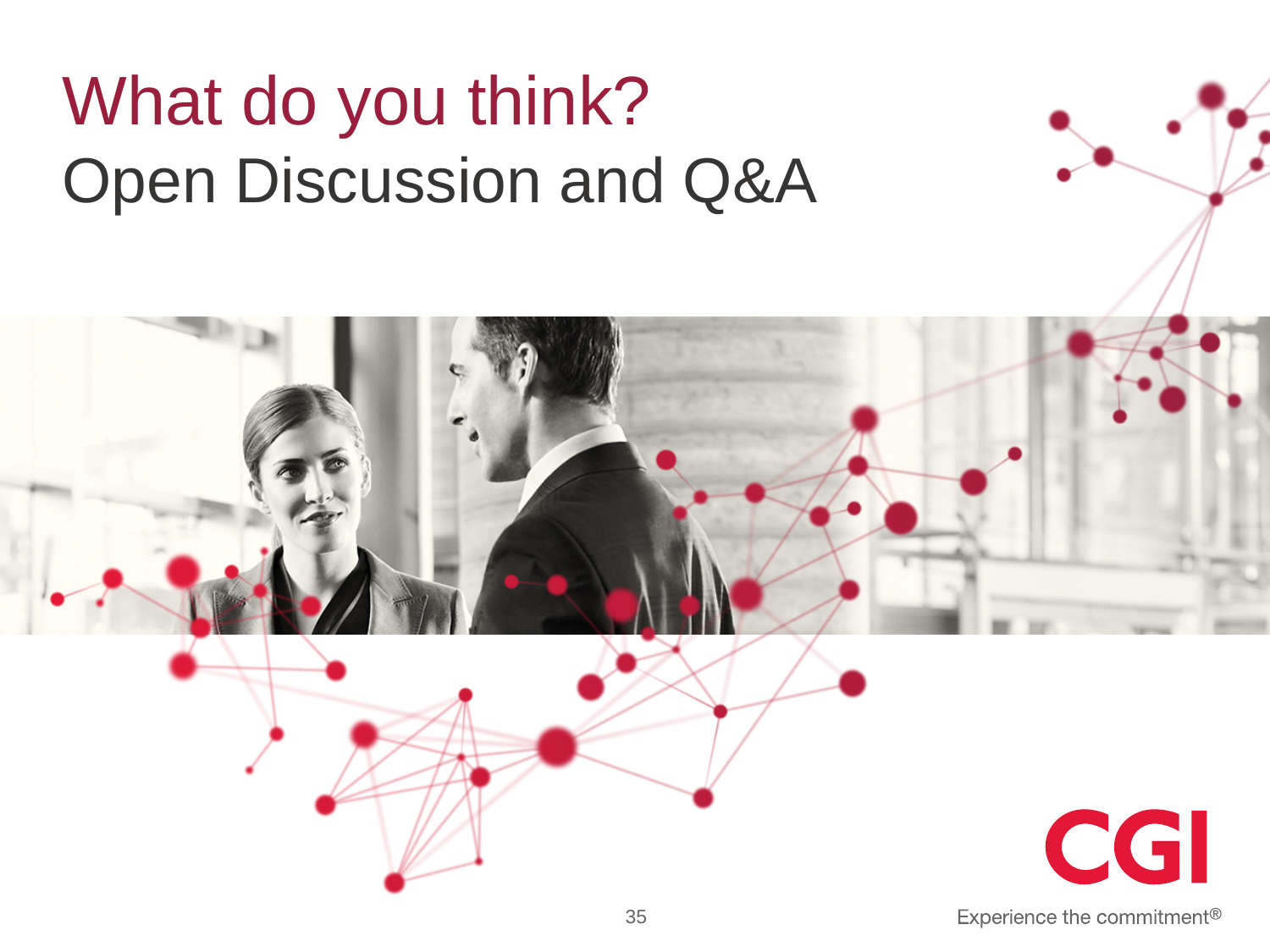

# What do you think?
Open Discussion and Q&A
35